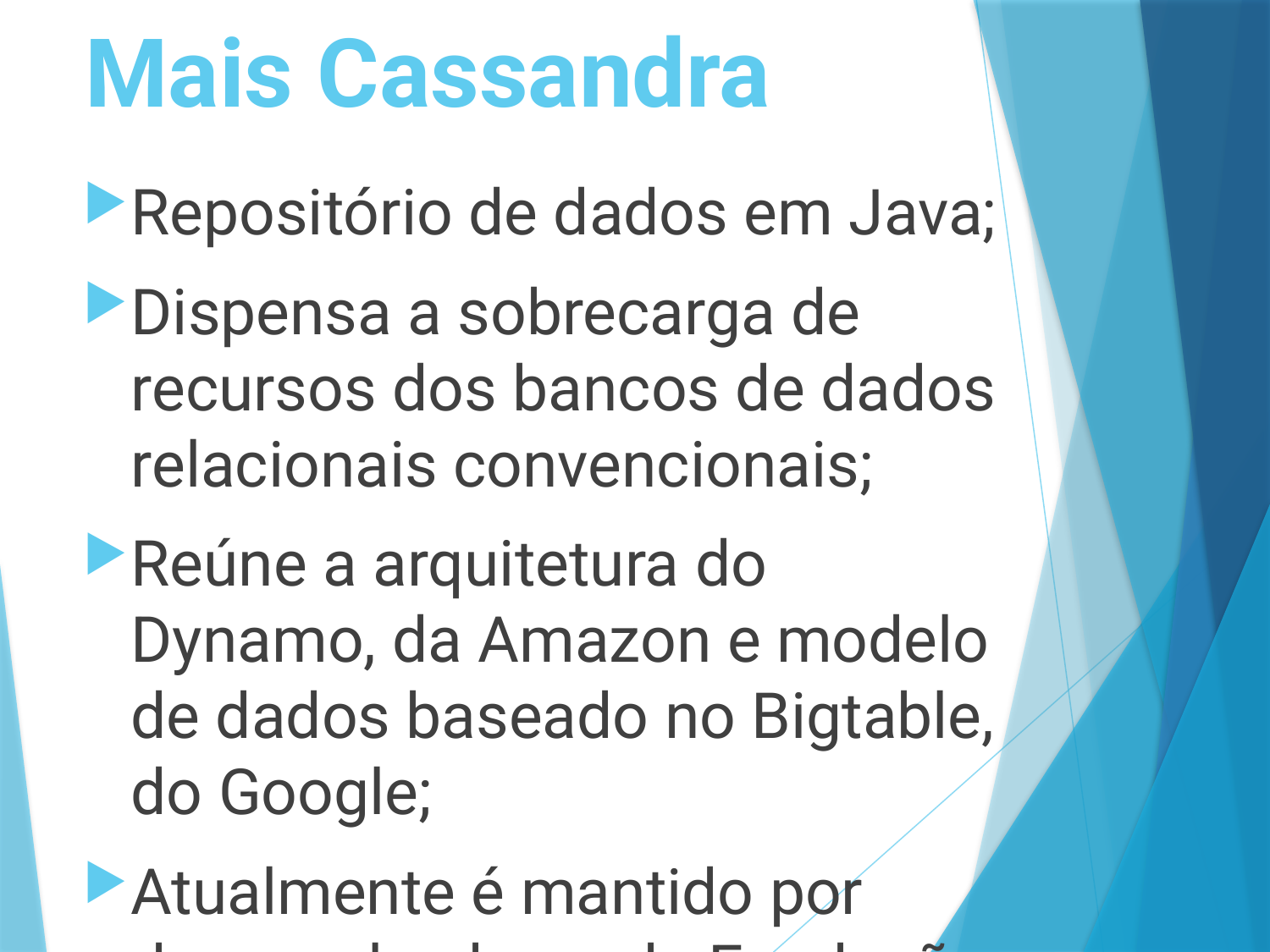

# Mais Cassandra
Repositório de dados em Java;
Dispensa a sobrecarga de recursos dos bancos de dados relacionais convencionais;
Reúne a arquitetura do Dynamo, da Amazon e modelo de dados baseado no Bigtable, do Google;
Atualmente é mantido por desenvolvedores da Fundação Apache e colaboradores de muitas empresas;